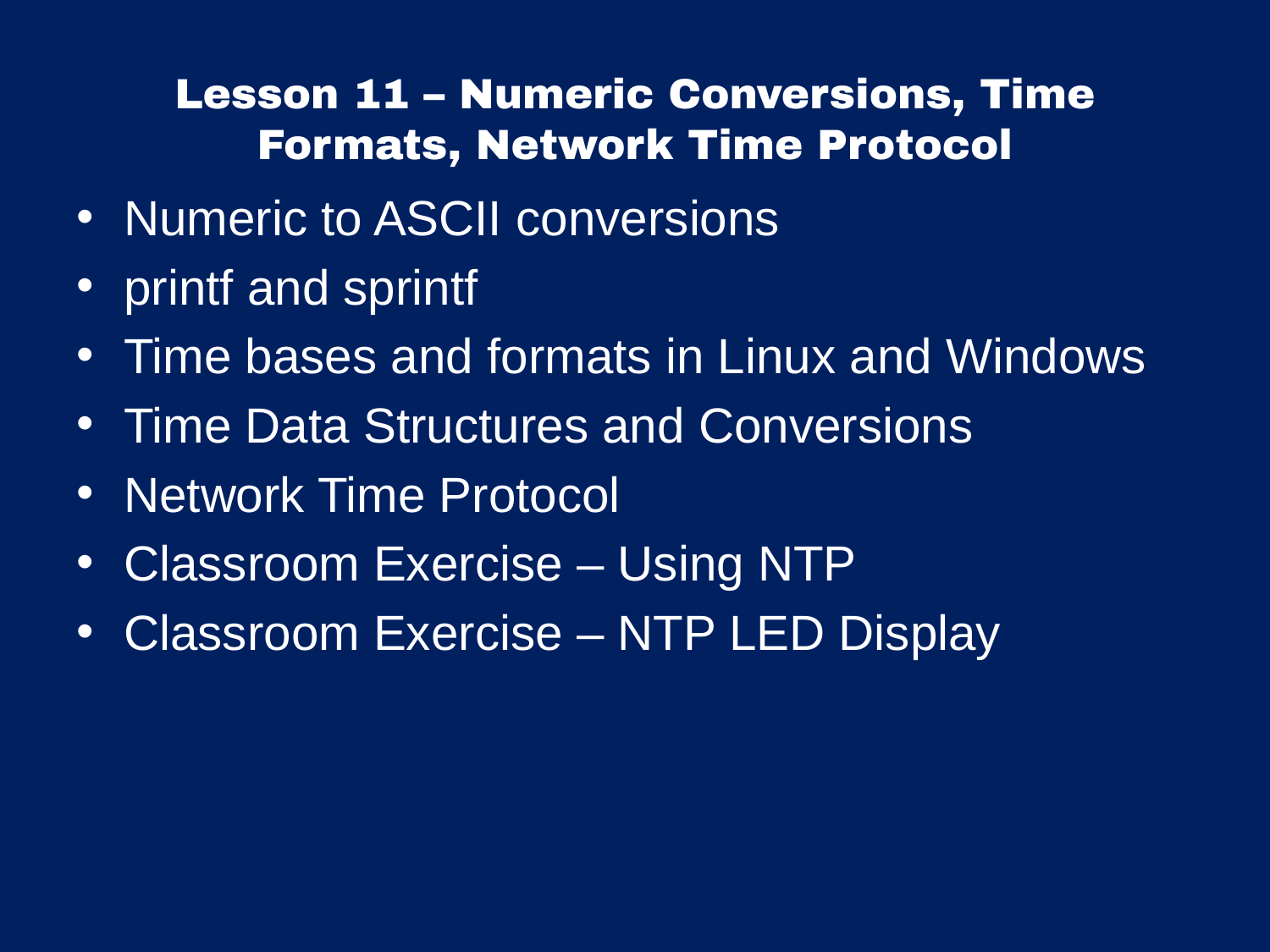

# Lesson 11 – Numeric Conversions, Time Formats, Network Time Protocol
Numeric to ASCII conversions
printf and sprintf
Time bases and formats in Linux and Windows
Time Data Structures and Conversions
Network Time Protocol
Classroom Exercise – Using NTP
Classroom Exercise – NTP LED Display